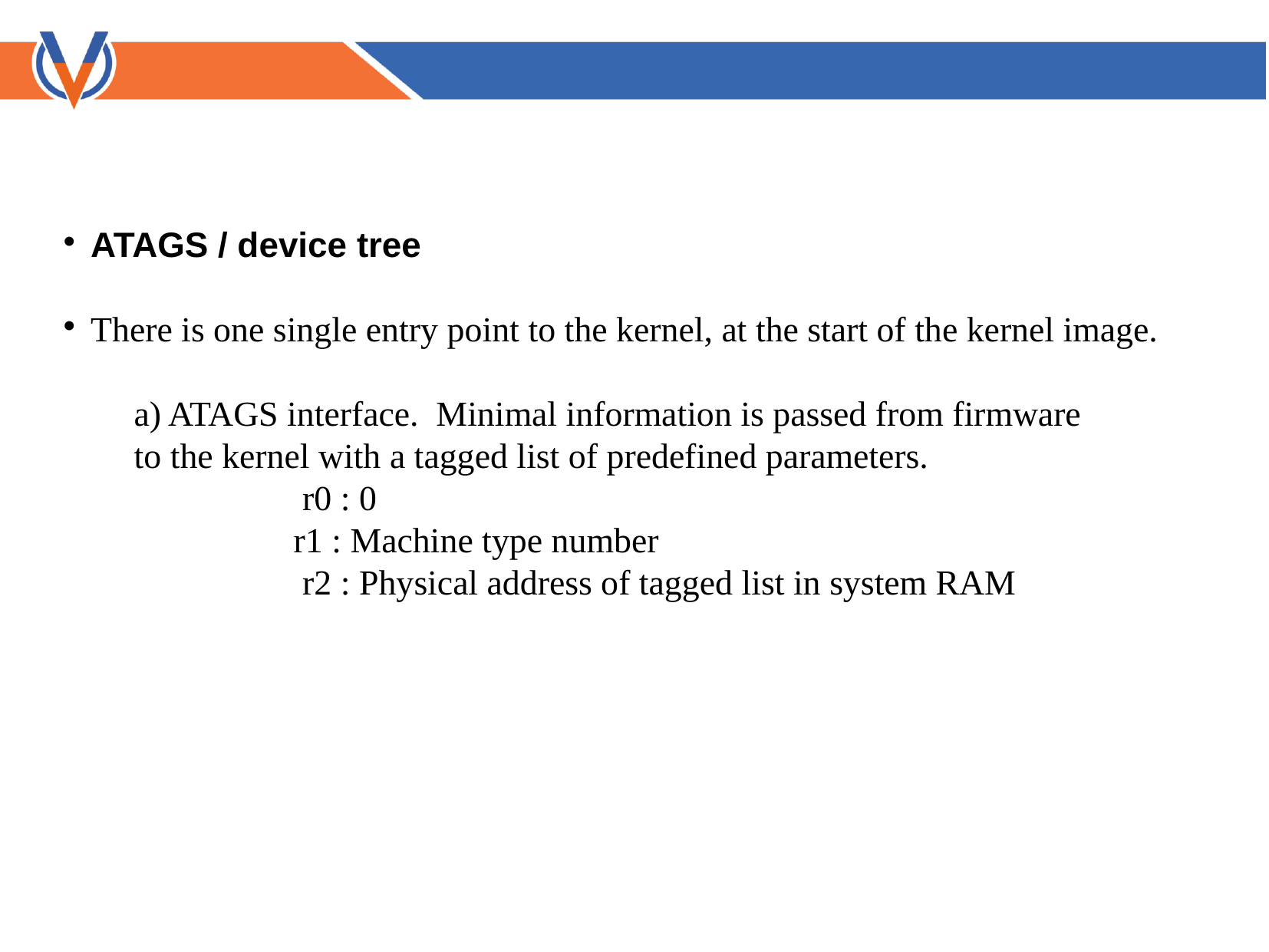

ATAGS / device tree

There is one single entry point to the kernel, at the start of the kernel image.

        a) ATAGS interface.  Minimal information is passed from firmware
        to the kernel with a tagged list of predefined parameters.
		 r0 : 0
		r1 : Machine type number
		 r2 : Physical address of tagged list in system RAM